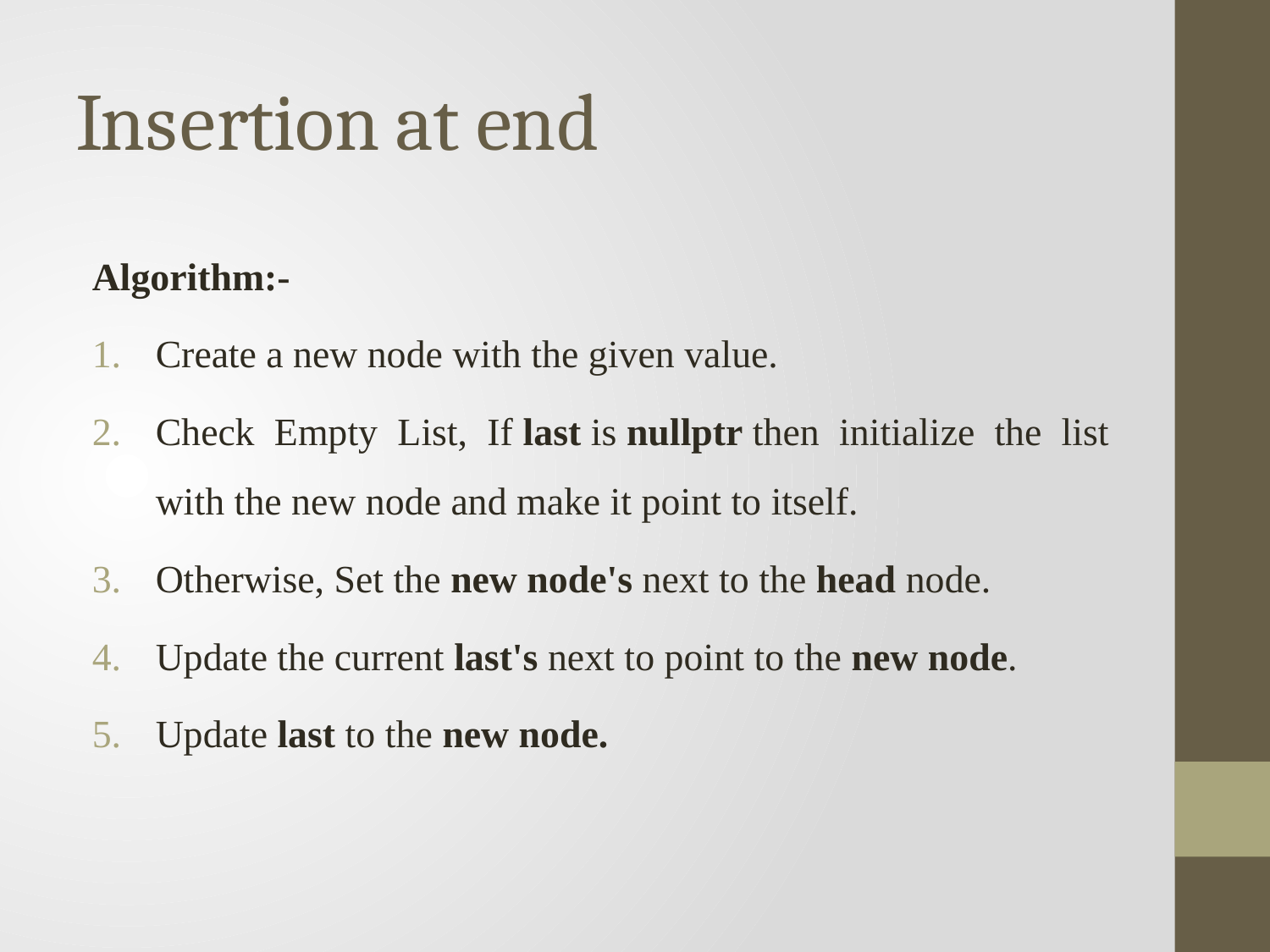

# Insertion at end
Algorithm:-
Create a new node with the given value.
Check Empty List, If last is nullptr then initialize the list with the new node and make it point to itself.
Otherwise, Set the new node's next to the head node.
Update the current last's next to point to the new node.
Update last to the new node.